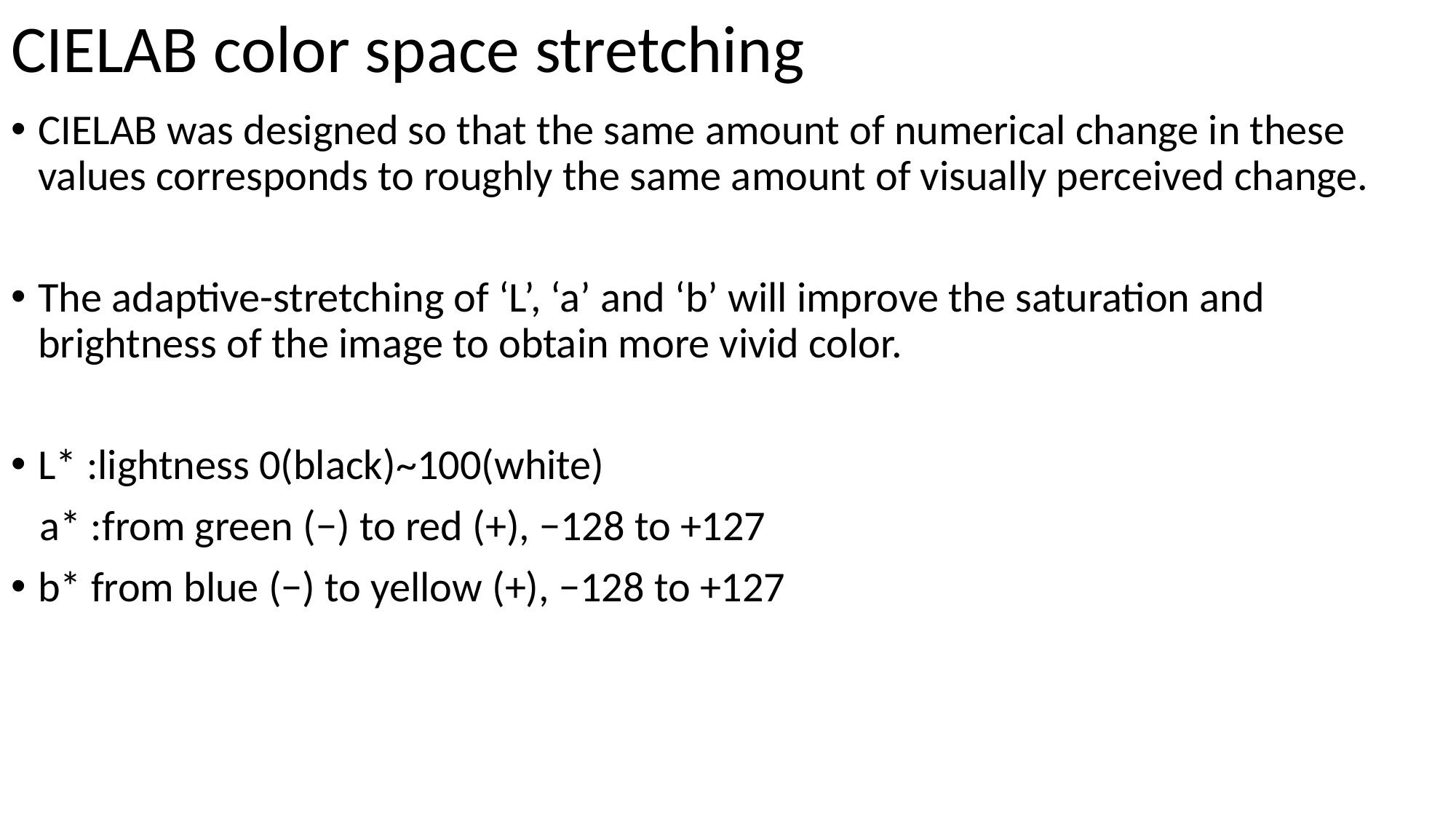

# CIELAB color space stretching
CIELAB was designed so that the same amount of numerical change in these values corresponds to roughly the same amount of visually perceived change.

The adaptive-stretching of ‘L’, ‘a’ and ‘b’ will improve the saturation and brightness of the image to obtain more vivid color.

L* :lightness 0(black)~100(white)
   a* :from green (−) to red (+), −128 to +127
b* from blue (−) to yellow (+), −128 to +127